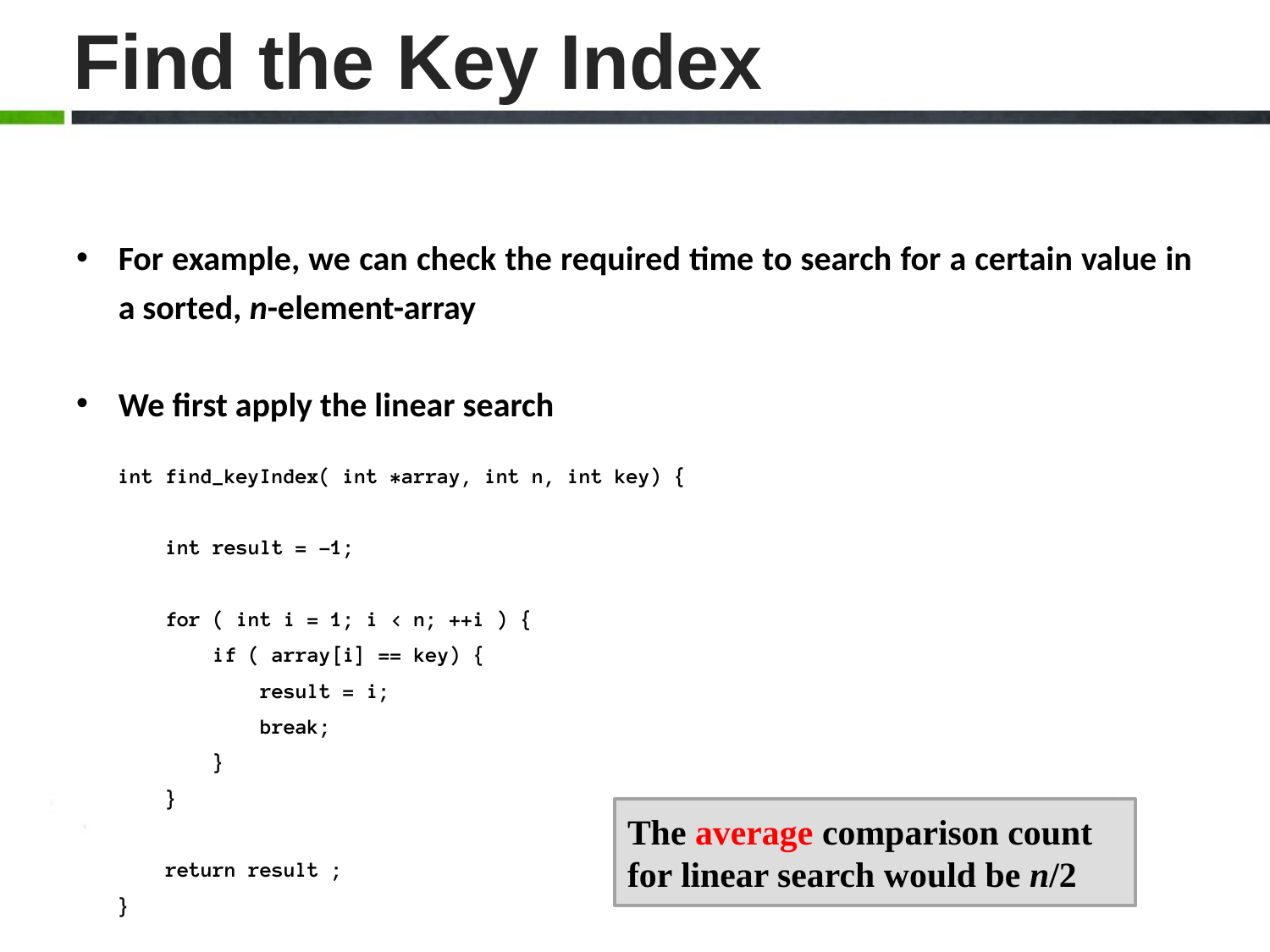

# Find the Key Index
For example, we can check the required time to search for a certain value in a sorted, n-element-array

We first apply the linear search

		int find_keyIndex( int *array, int n, int key) {

		    int result = -1;

		    for ( int i = 1; i < n; ++i ) {
		        if ( array[i] == key) {
		            result = i;
		            break;
		        }
		    }

		    return result ;
		}
The average comparison count for linear search would be n/2